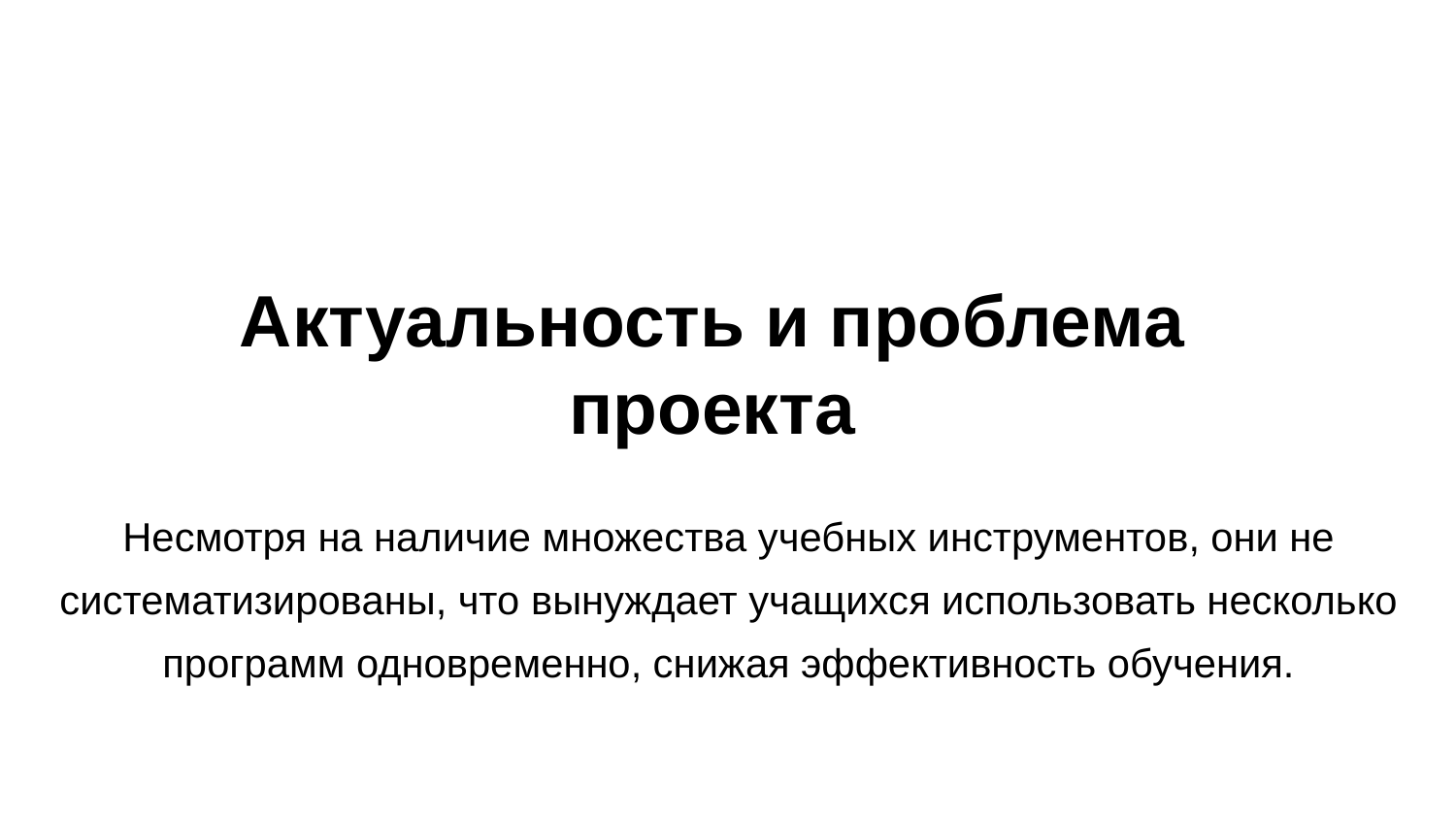

Актуальность и проблема проекта
Несмотря на наличие множества учебных инструментов, они не систематизированы, что вынуждает учащихся использовать несколько программ одновременно, снижая эффективность обучения.